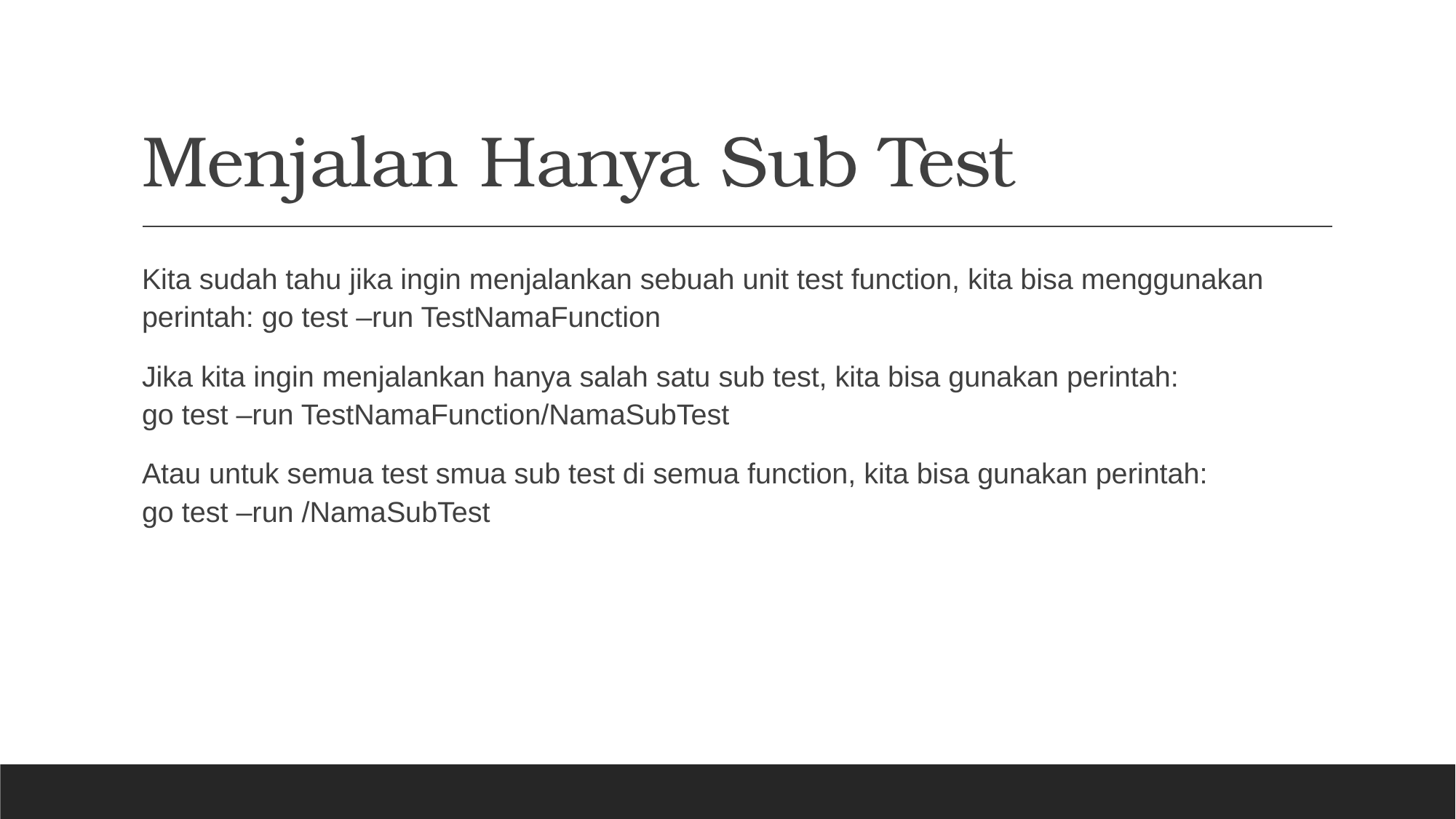

# Menjalan Hanya Sub Test
Kita sudah tahu jika ingin menjalankan sebuah unit test function, kita bisa menggunakan perintah: go test –run TestNamaFunction
Jika kita ingin menjalankan hanya salah satu sub test, kita bisa gunakan perintah:
go test –run TestNamaFunction/NamaSubTest
Atau untuk semua test smua sub test di semua function, kita bisa gunakan perintah:
go test –run /NamaSubTest